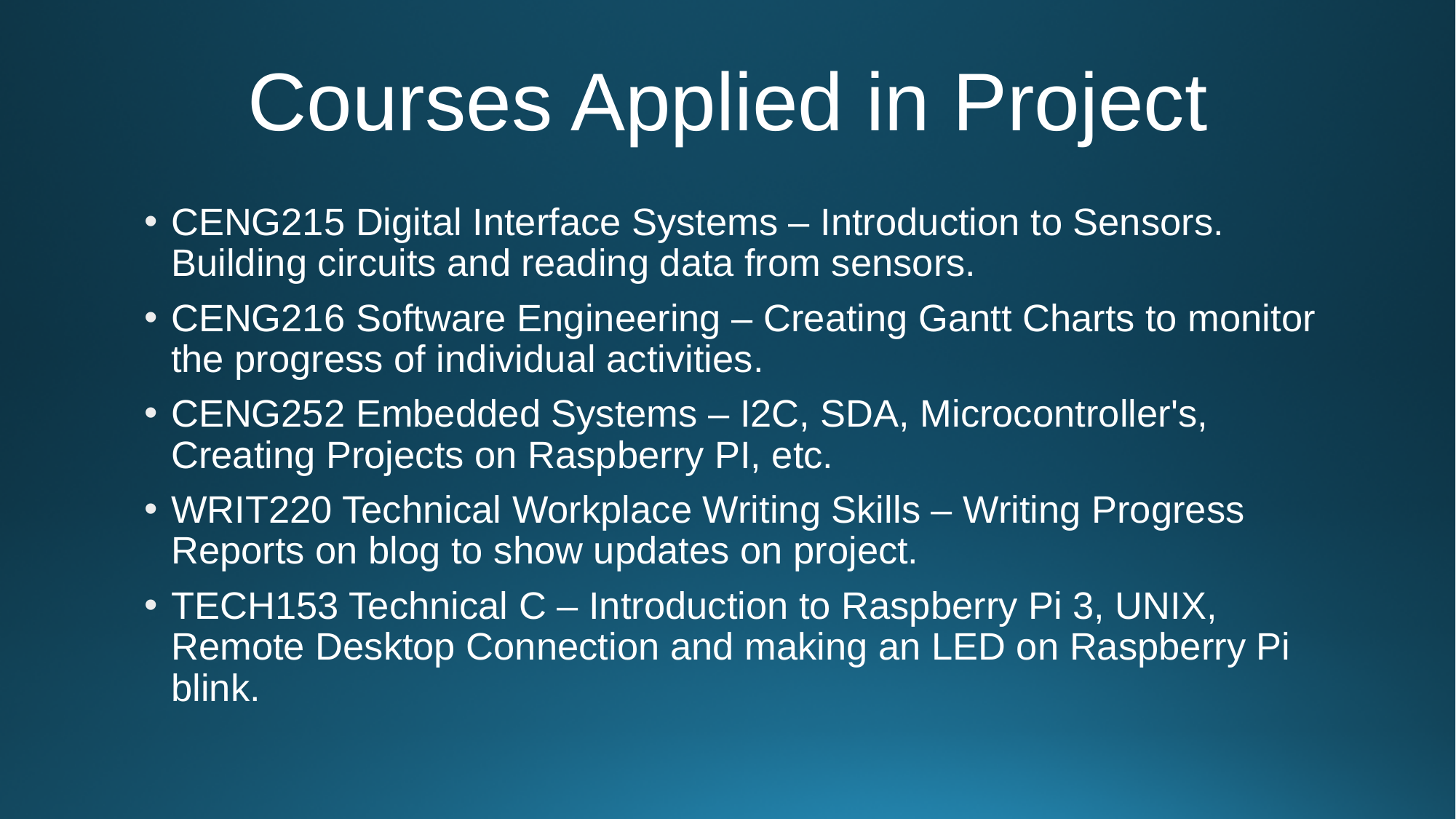

# Courses Applied in Project
CENG215 Digital Interface Systems – Introduction to Sensors. Building circuits and reading data from sensors.
CENG216 Software Engineering – Creating Gantt Charts to monitor the progress of individual activities.
CENG252 Embedded Systems – I2C, SDA, Microcontroller's, Creating Projects on Raspberry PI, etc.
WRIT220 Technical Workplace Writing Skills – Writing Progress Reports on blog to show updates on project.
TECH153 Technical C – Introduction to Raspberry Pi 3, UNIX, Remote Desktop Connection and making an LED on Raspberry Pi blink.